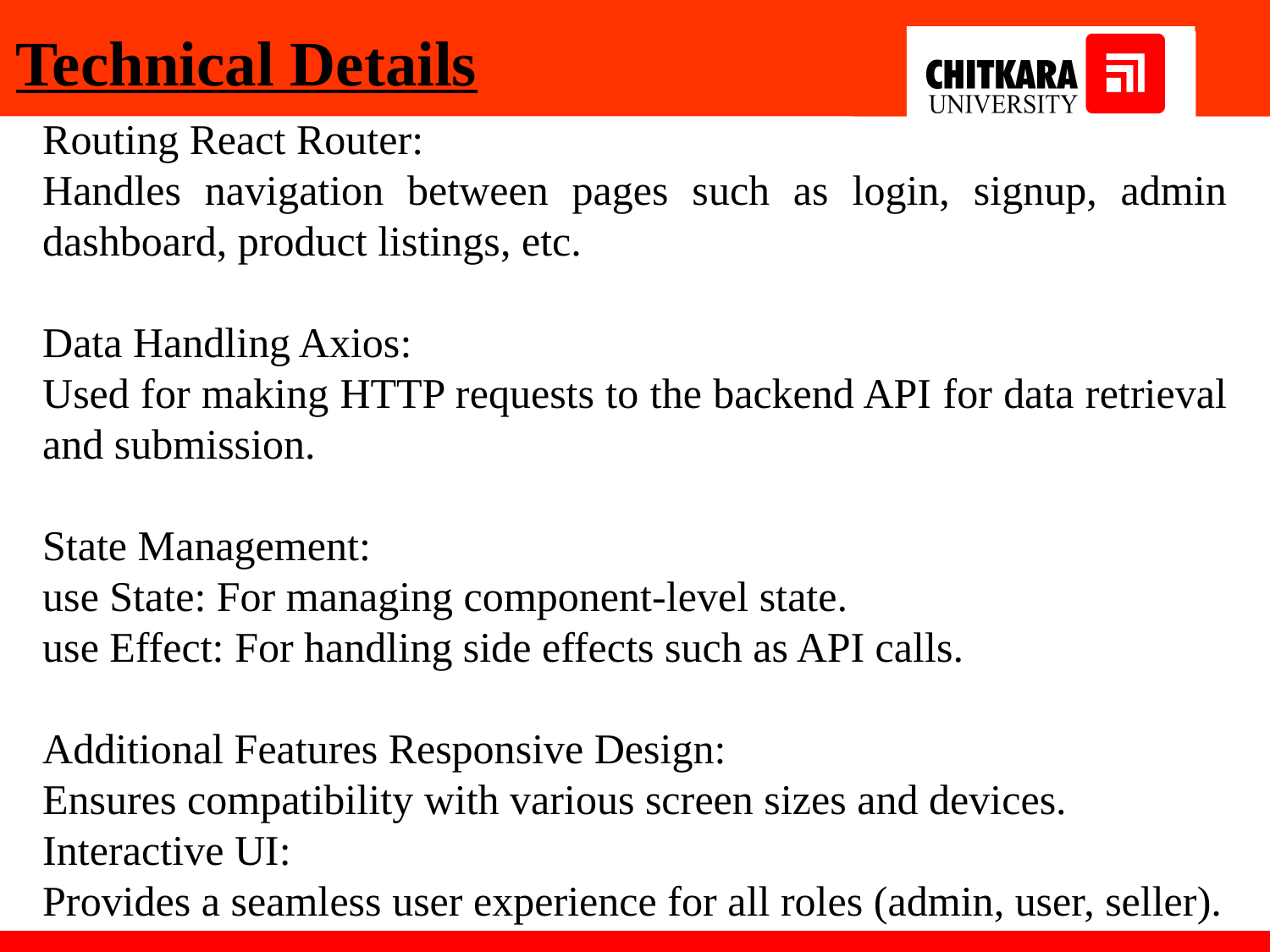

Technical Details
Routing React Router:
Handles navigation between pages such as login, signup, admin dashboard, product listings, etc.
Data Handling Axios:
Used for making HTTP requests to the backend API for data retrieval and submission.

State Management:
use State: For managing component-level state.
use Effect: For handling side effects such as API calls.

Additional Features Responsive Design:
Ensures compatibility with various screen sizes and devices.
Interactive UI:
Provides a seamless user experience for all roles (admin, user, seller).